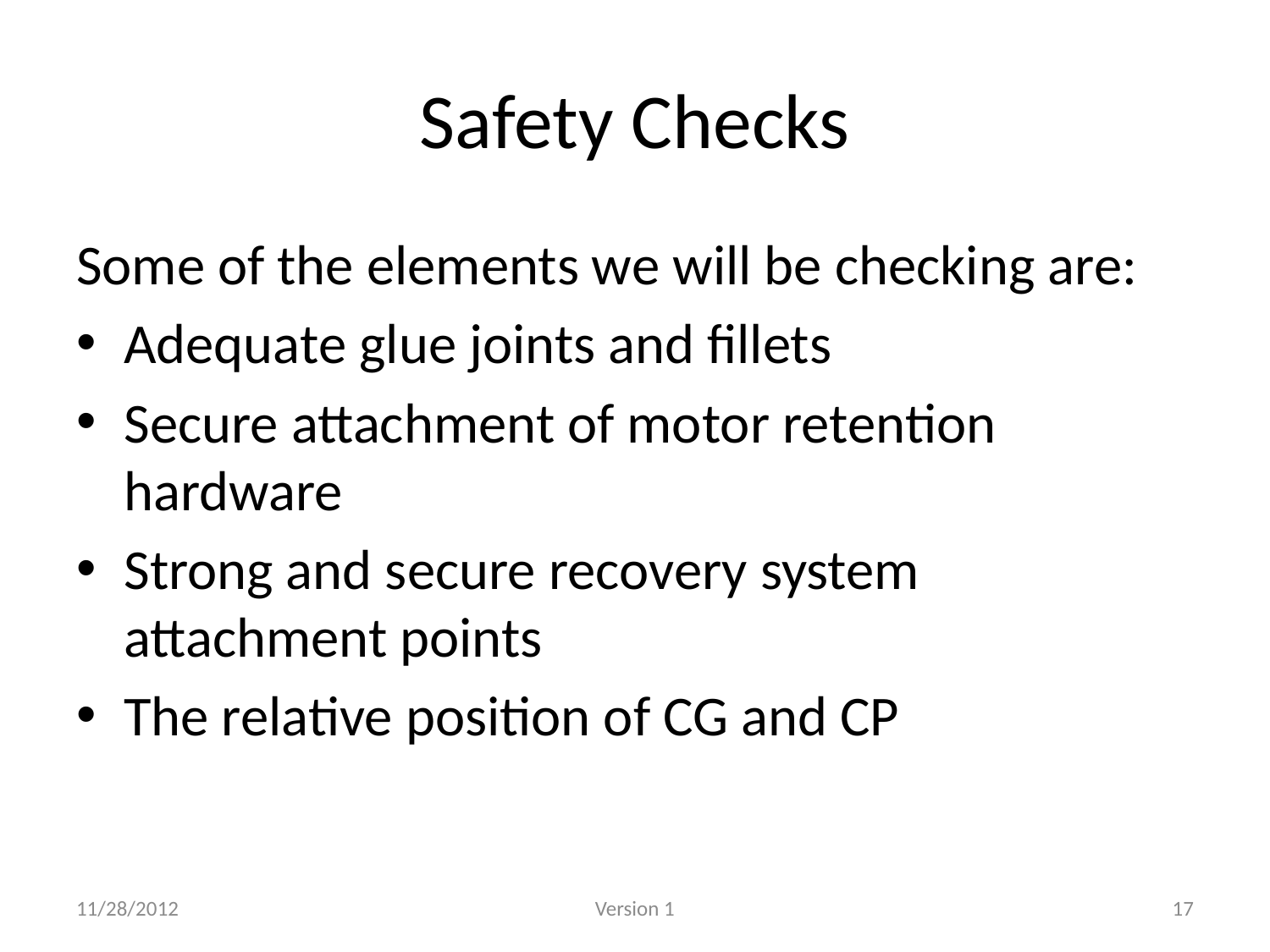

# Safety Checks
Some of the elements we will be checking are:
Adequate glue joints and fillets
Secure attachment of motor retention hardware
Strong and secure recovery system attachment points
The relative position of CG and CP

11/28/2012
Version 1
17